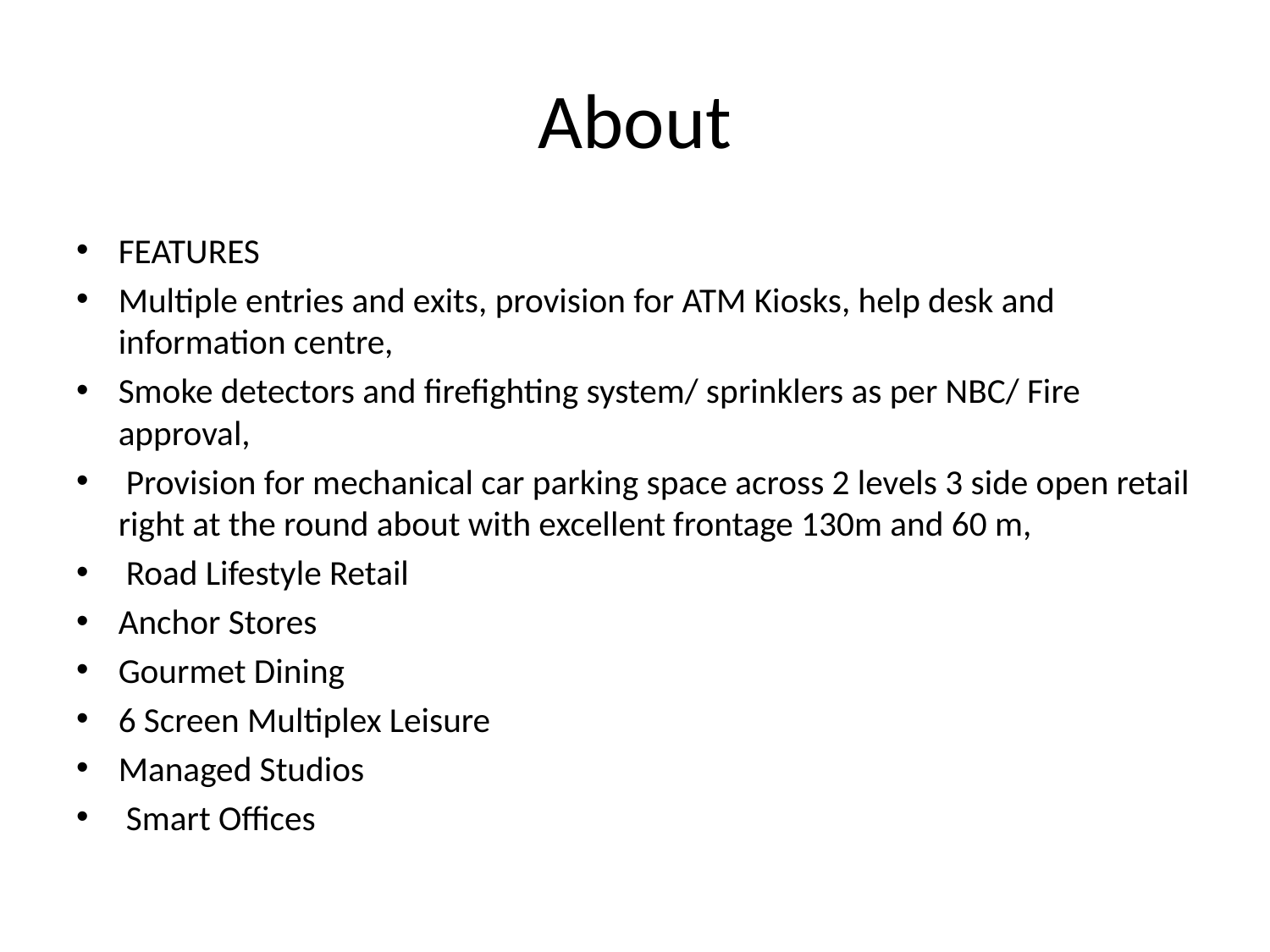

# About
FEATURES
Multiple entries and exits, provision for ATM Kiosks, help desk and information centre,
Smoke detectors and firefighting system/ sprinklers as per NBC/ Fire approval,
 Provision for mechanical car parking space across 2 levels 3 side open retail right at the round about with excellent frontage 130m and 60 m,
 Road Lifestyle Retail
Anchor Stores
Gourmet Dining
6 Screen Multiplex Leisure
Managed Studios
 Smart Offices